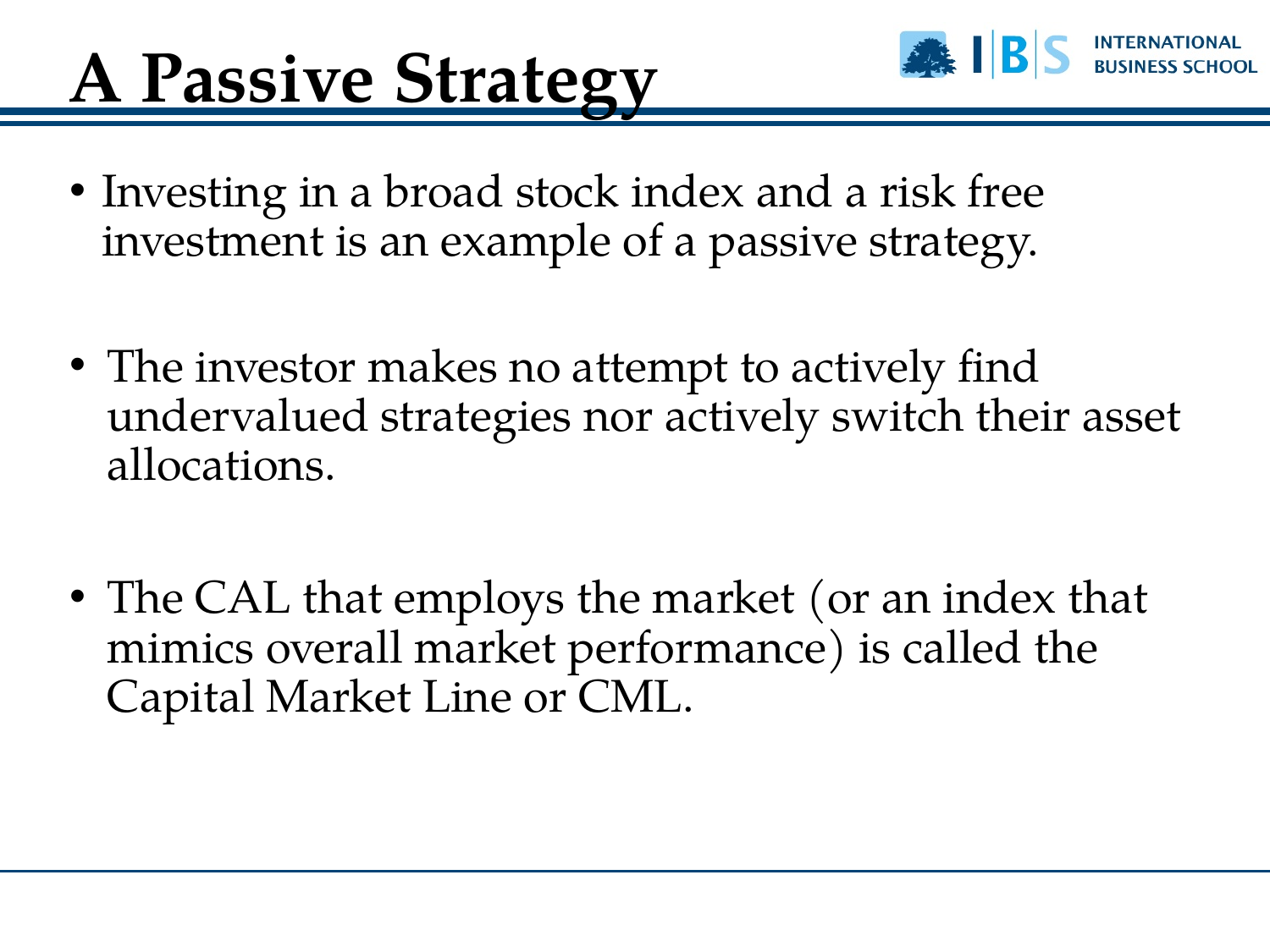

A Passive Strategy
Investing in a broad stock index and a risk free investment is an example of a passive strategy.

The investor makes no attempt to actively find undervalued strategies nor actively switch their asset allocations.

The CAL that employs the market (or an index that mimics overall market performance) is called the Capital Market Line or CML.